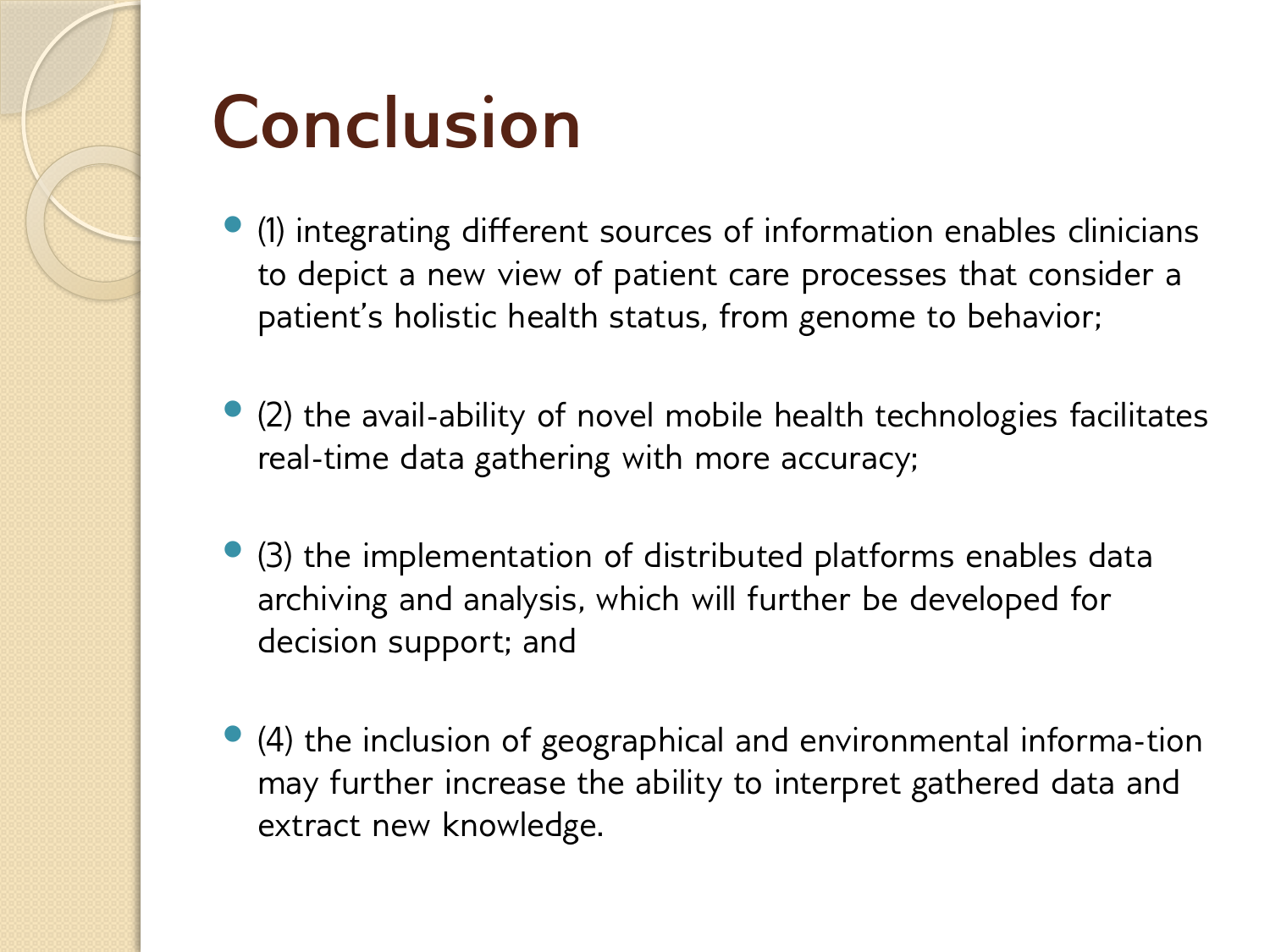

# Conclusion
(1) integrating different sources of information enables clinicians to depict a new view of patient care processes that consider a patient’s holistic health status, from genome to behavior;

(2) the avail-ability of novel mobile health technologies facilitates real-time data gathering with more accuracy;

(3) the implementation of distributed platforms enables data archiving and analysis, which will further be developed for decision support; and

(4) the inclusion of geographical and environmental informa-tion may further increase the ability to interpret gathered data and extract new knowledge.